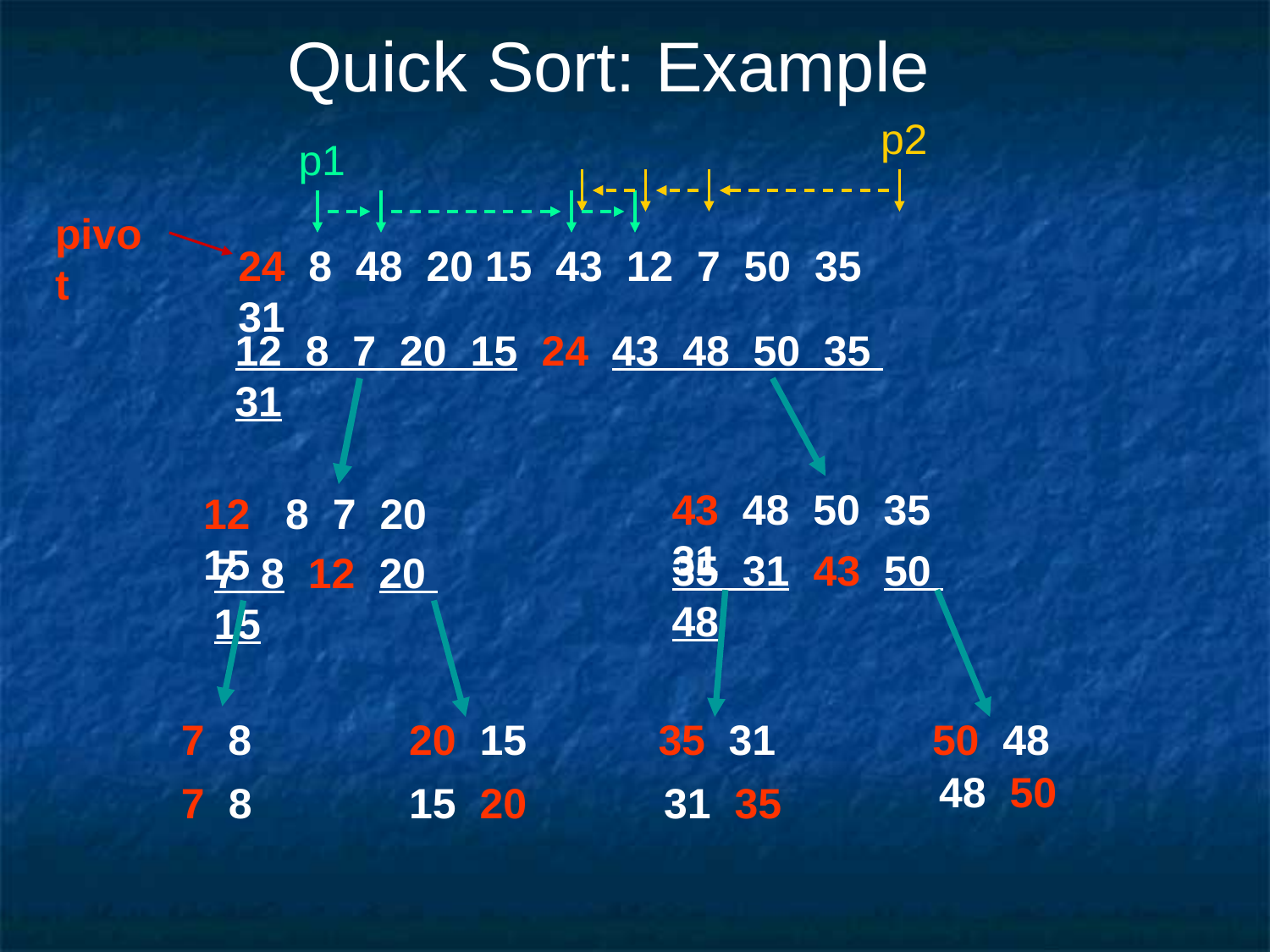

Quick Sort: Example
p2
p1
pivot
24  8  48  20 15  43  12  7  50  35  31
12  8  7  20  15  24  43  48  50  35  31
43  48  50  35  31
12   8  7  20  15
35  31  43  50  48
7  8  12  20  15
7  8
20  15
35  31
50  48
48  50
7  8
31  35
15  20